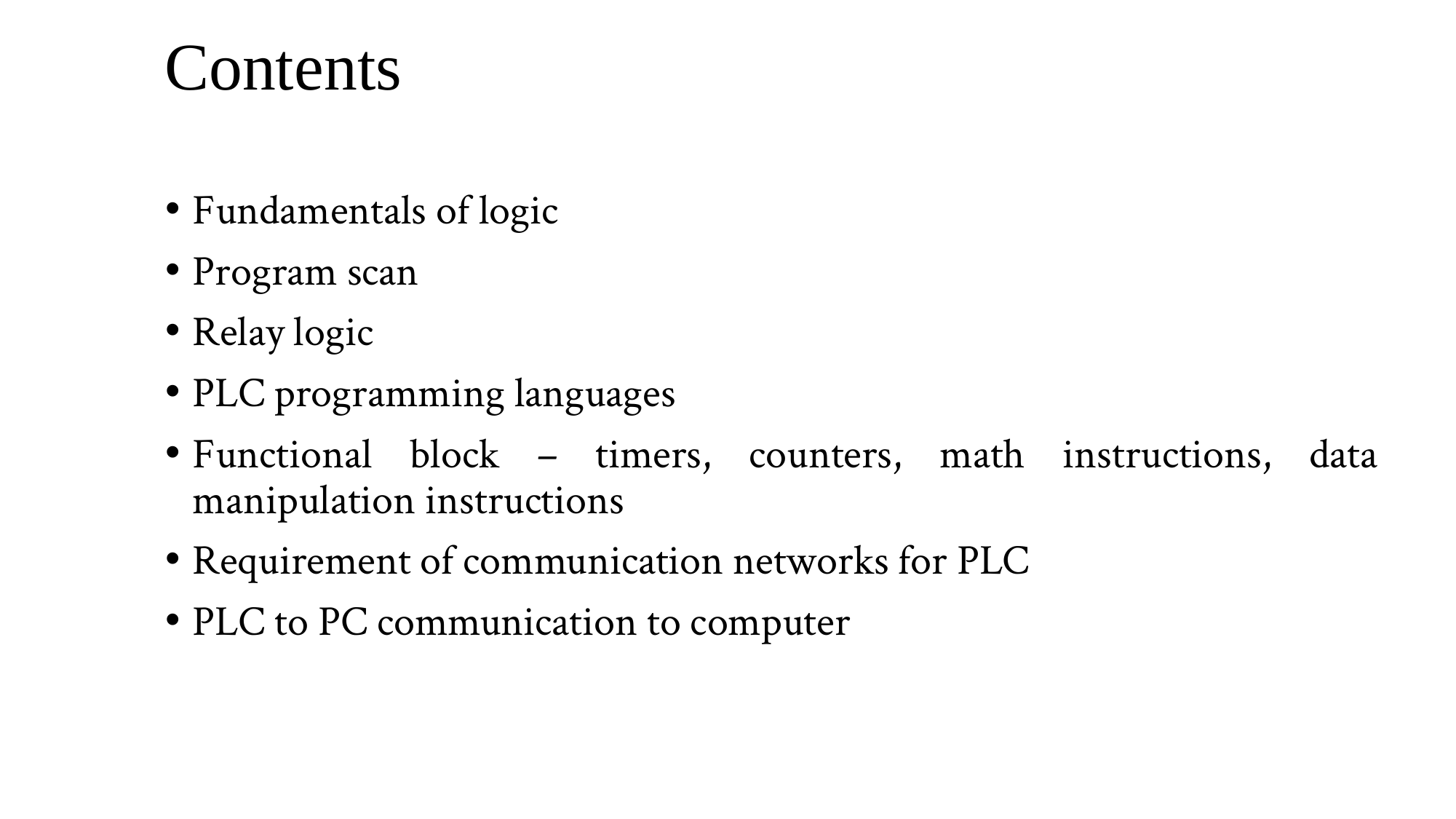

# Contents
Fundamentals of logic
Program scan
Relay logic
PLC programming languages
Functional block – timers, counters, math instructions, data manipulation instructions
Requirement of communication networks for PLC
PLC to PC communication to computer